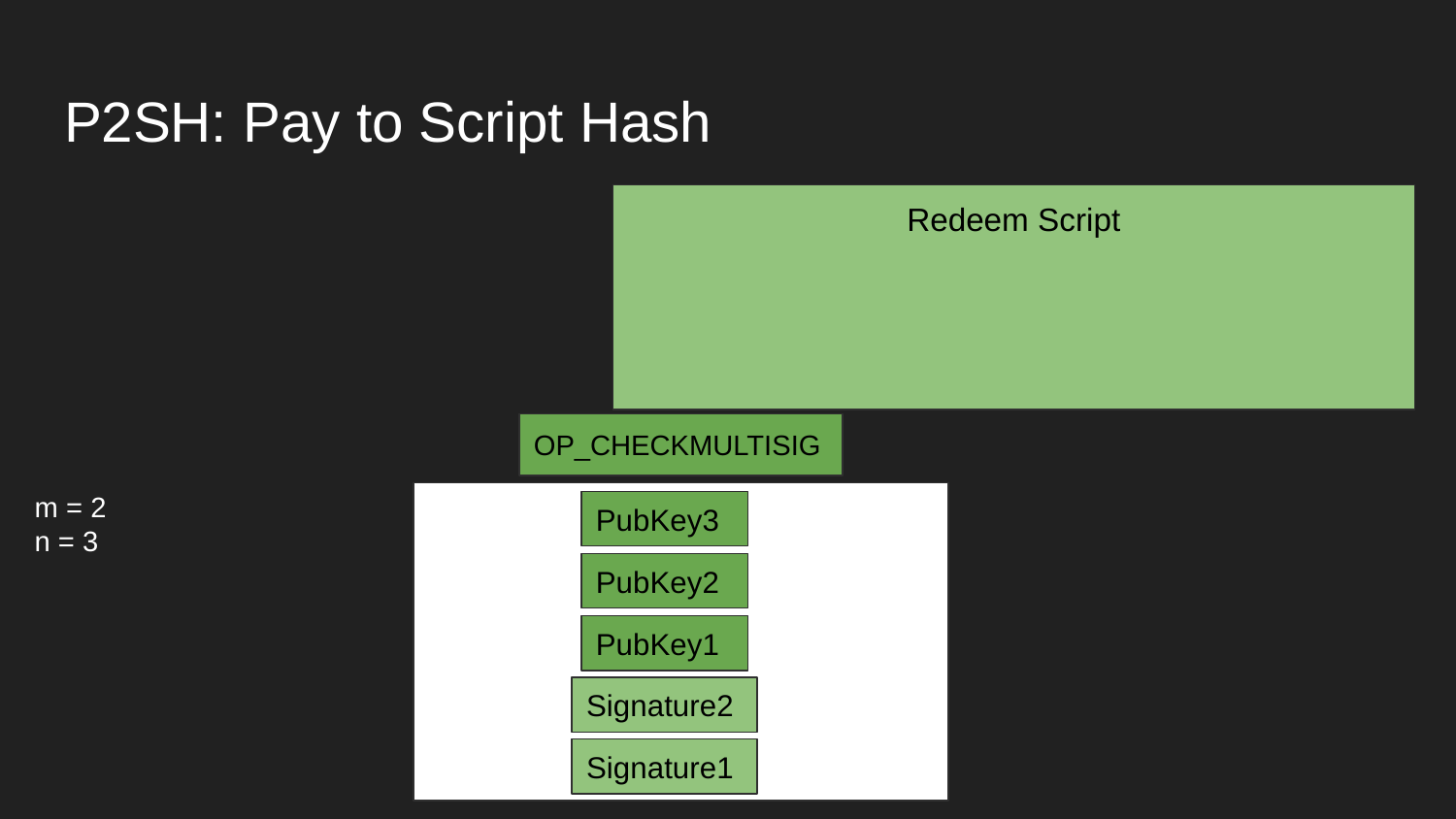

# P2SH: Pay to Script Hash
Redeem Script
OP_CHECKMULTISIG
m = 2
n = 3

PubKey3
PubKey2
PubKey1
Signature2
Signature1